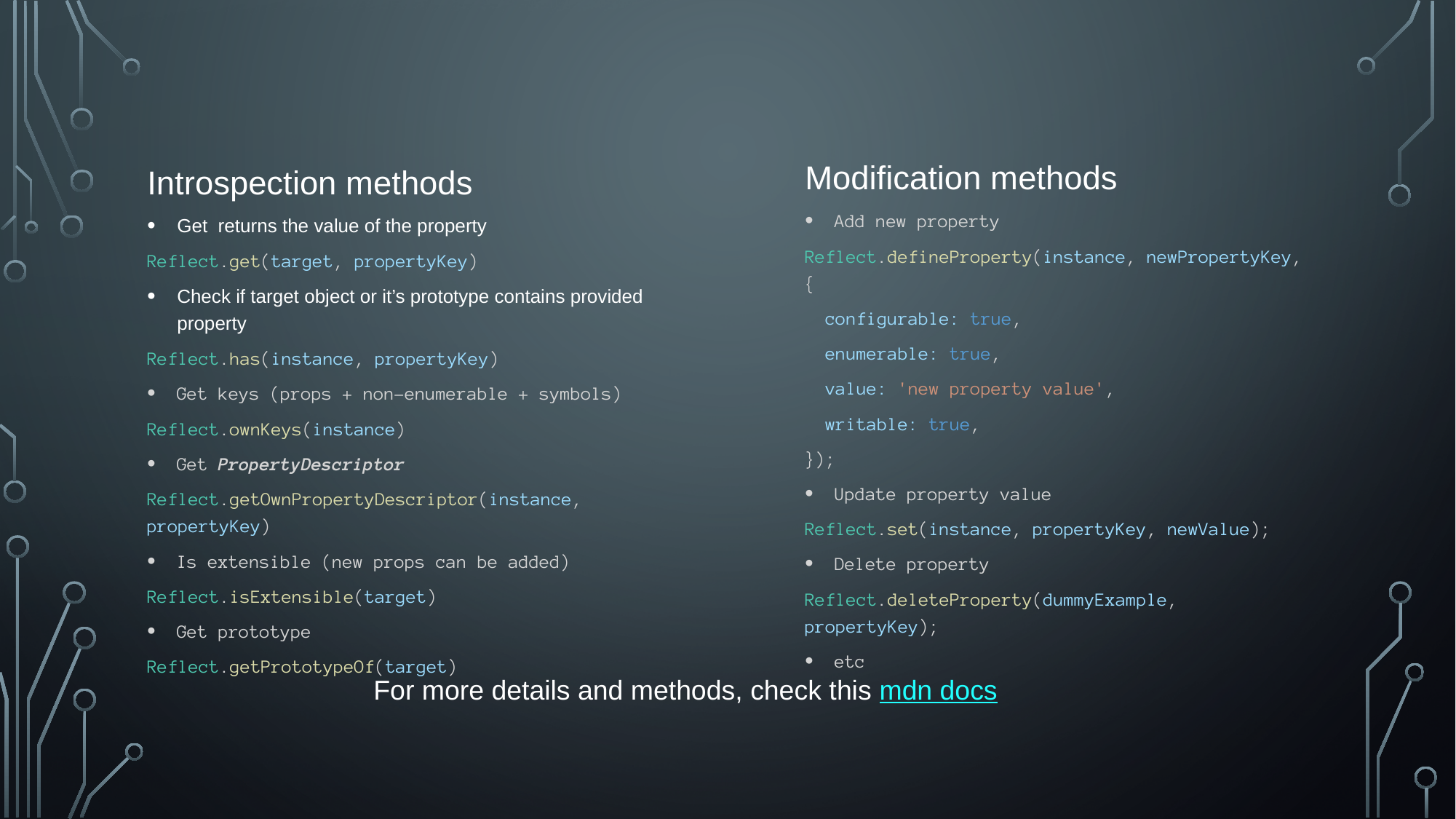

Modification methods
Add new property
Reflect.defineProperty(instance, newPropertyKey, {
  configurable: true,
  enumerable: true,
  value: 'new property value',
  writable: true,
});
Update property value
Reflect.set(instance, propertyKey, newValue);
Delete property
Reflect.deleteProperty(dummyExample, propertyKey);
etc

Introspection methods
Get  returns the value of the property
Reflect.get(target, propertyKey)
Check if target object or it’s prototype contains provided property
Reflect.has(instance, propertyKey)
Get keys (props + non-enumerable + symbols)
Reflect.ownKeys(instance)
Get PropertyDescriptor
Reflect.getOwnPropertyDescriptor(instance, propertyKey)
Is extensible (new props can be added)
Reflect.isExtensible(target)
Get prototype
Reflect.getPrototypeOf(target)

For more details and methods, check this mdn docs